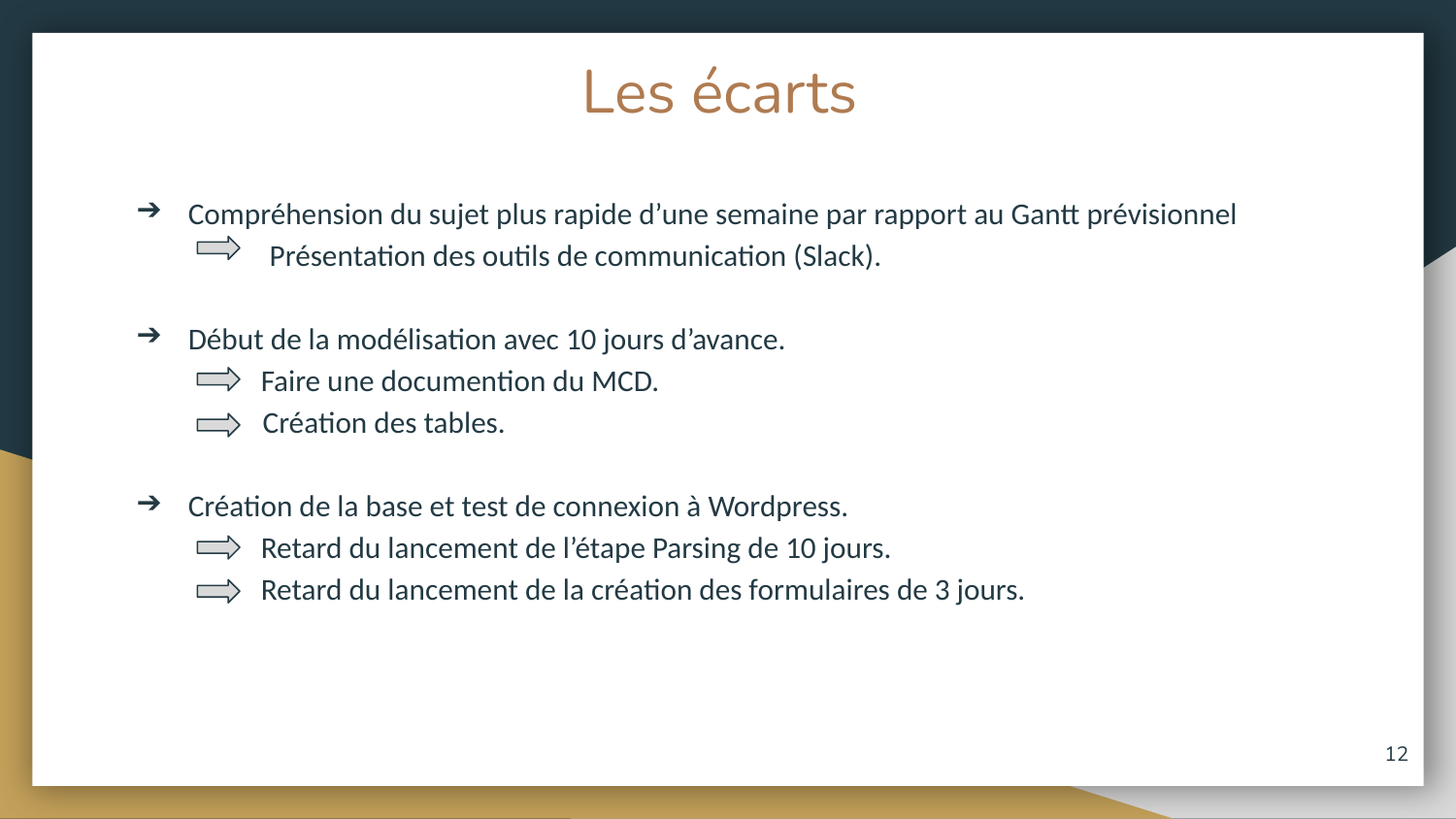

# Les écarts
Compréhension du sujet plus rapide d’une semaine par rapport au Gantt prévisionnel
            Présentation des outils de communication (Slack).

Début de la modélisation avec 10 jours d’avance.
              	Faire une documention du MCD.
           Création des tables.

Création de la base et test de connexion à Wordpress.
Retard du lancement de l’étape Parsing de 10 jours.
Retard du lancement de la création des formulaires de 3 jours.

12